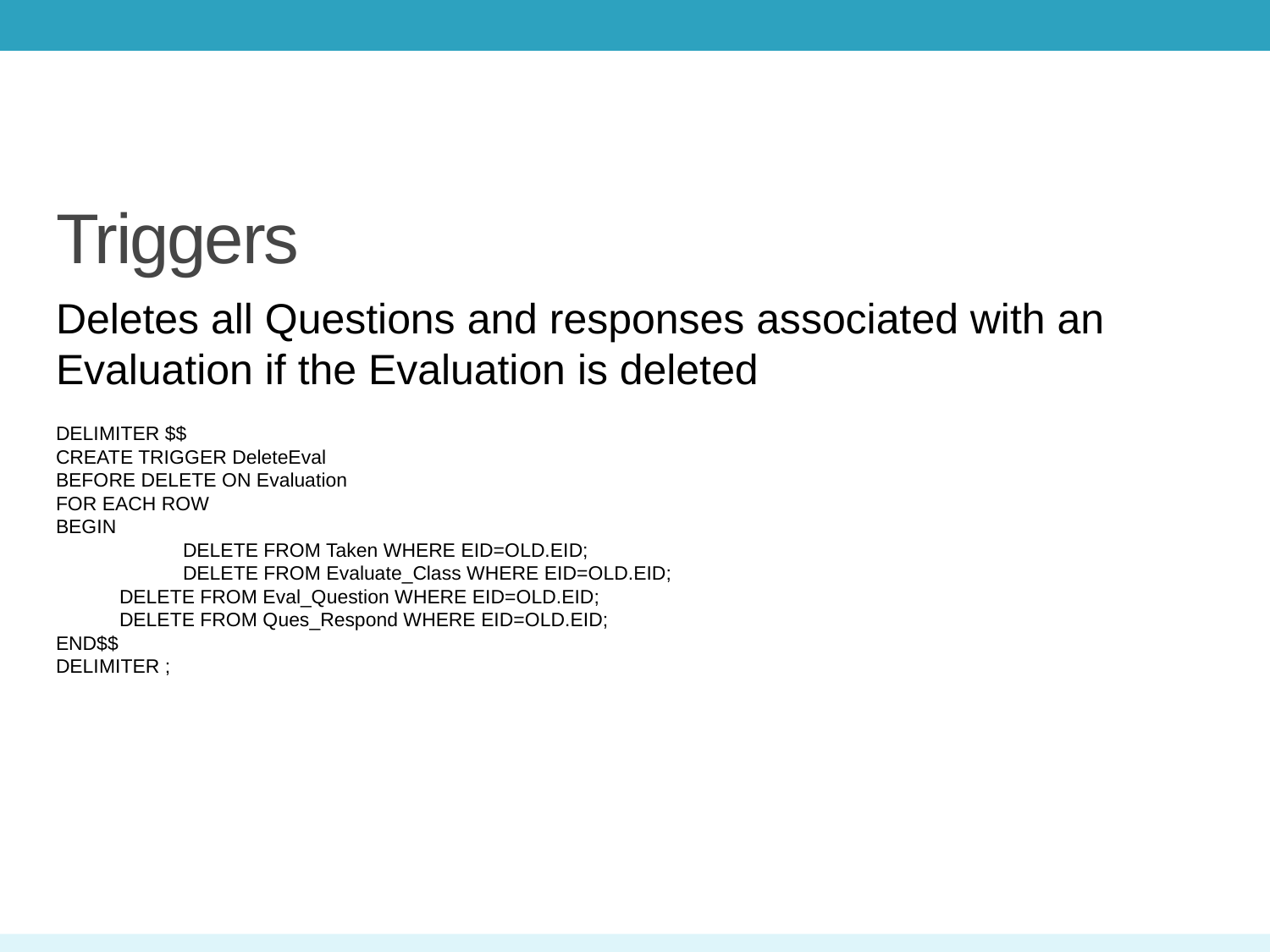

# Triggers
Deletes all Questions and responses associated with an Evaluation if the Evaluation is deleted
DELIMITER $$
CREATE TRIGGER DeleteEval
BEFORE DELETE ON Evaluation
FOR EACH ROW
BEGIN
	DELETE FROM Taken WHERE EID=OLD.EID;
	DELETE FROM Evaluate_Class WHERE EID=OLD.EID;
DELETE FROM Eval_Question WHERE EID=OLD.EID;
DELETE FROM Ques_Respond WHERE EID=OLD.EID;
END$$
DELIMITER ;